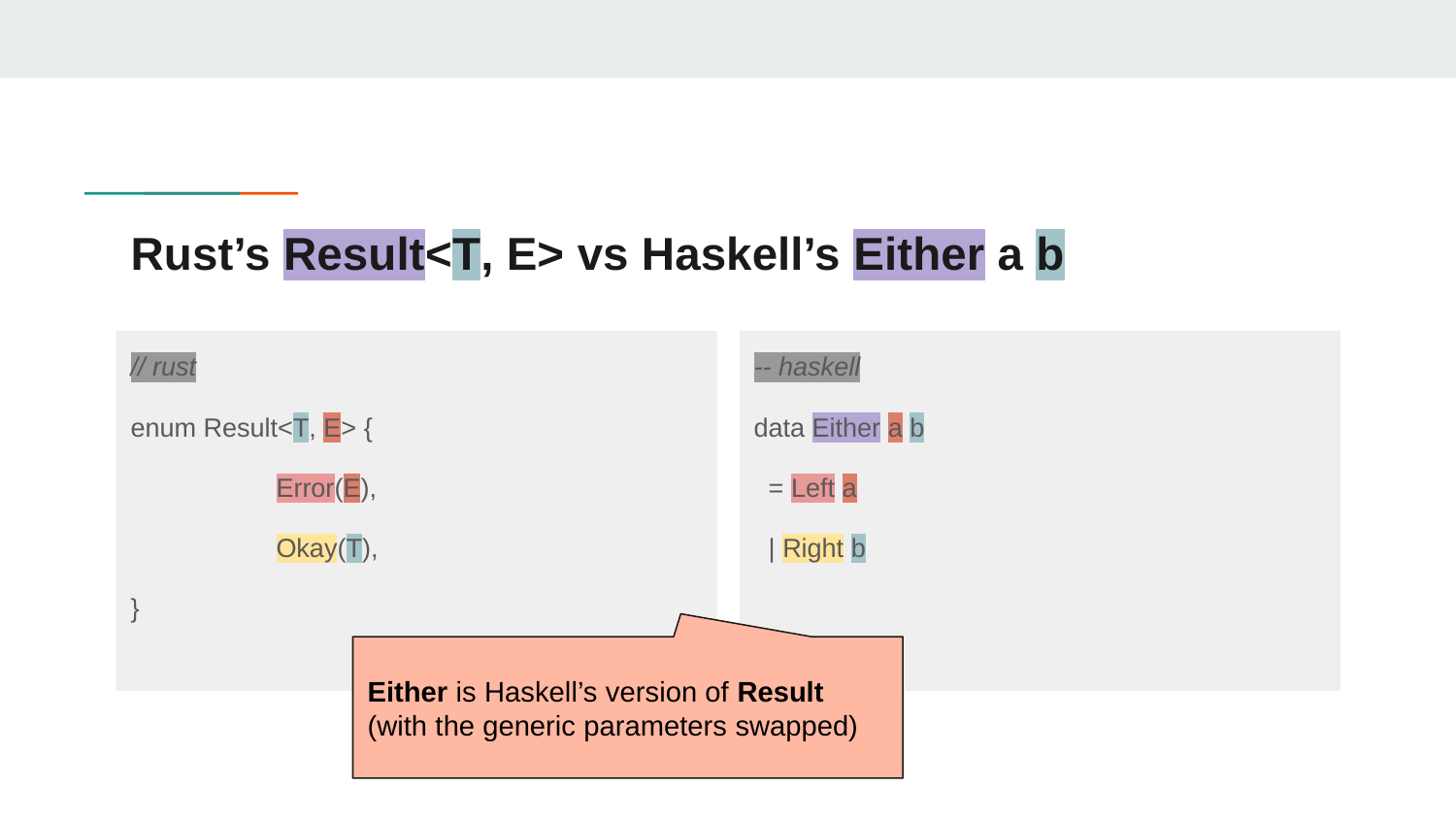

# Rust’s Result<T, E> vs Haskell’s Either a b
// rust
enum Result<T, E> {
	Error(E),
	Okay(T),
}
-- haskell
data Either a b
  = Left a
  | Right b
Either is Haskell’s version of Result (with the generic parameters swapped)